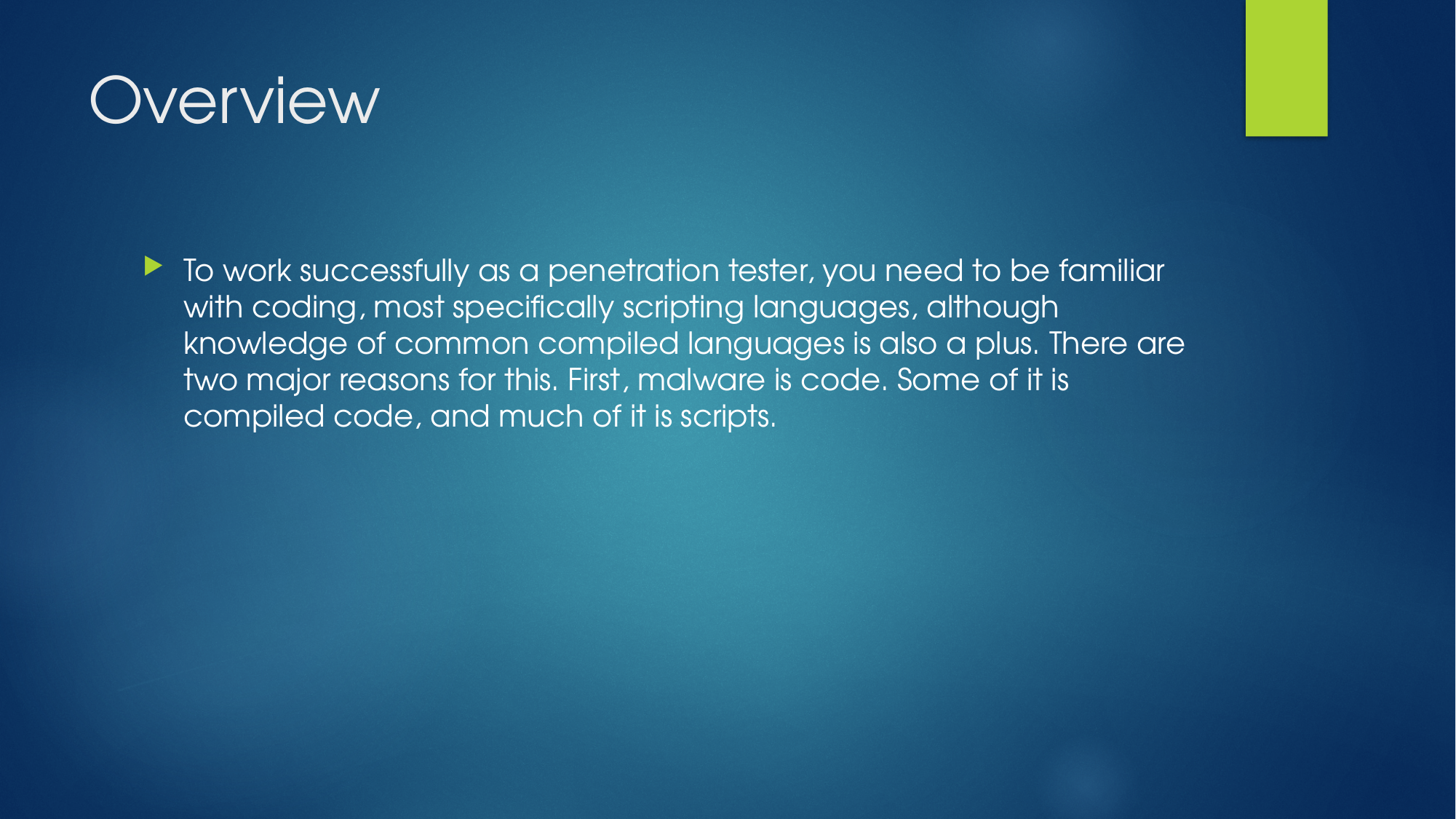

# Overview
To work successfully as a penetration tester, you need to be familiar with coding, most specifically scripting languages, although knowledge of common compiled languages is also a plus. There are two major reasons for this. First, malware is code. Some of it is compiled code, and much of it is scripts.